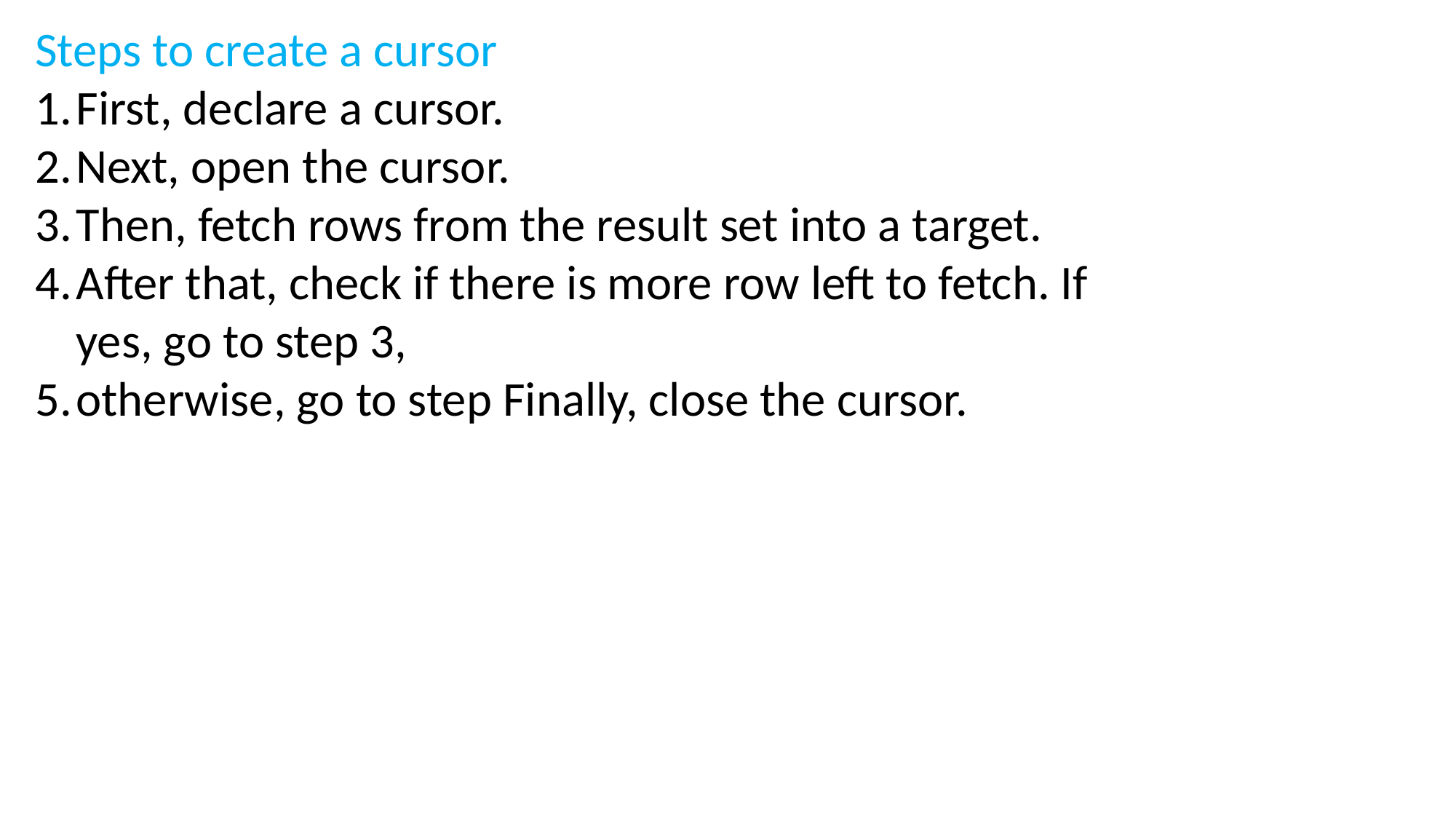

Steps to create a cursor
First, declare a cursor.
Next, open the cursor.
Then, fetch rows from the result set into a target.
After that, check if there is more row left to fetch. If yes, go to step 3,
otherwise, go to step Finally, close the cursor.